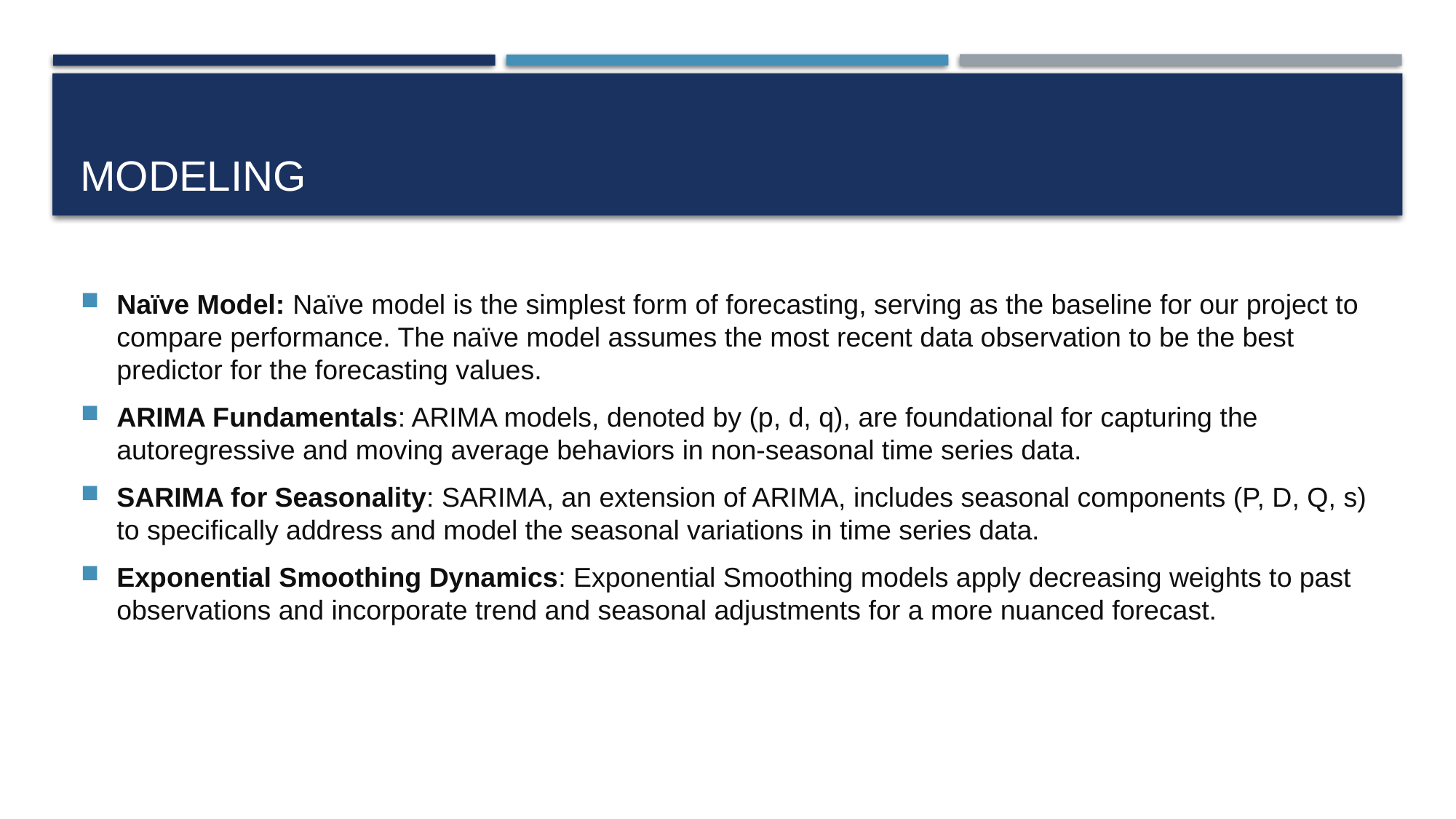

# Modeling
Naïve Model: Naïve model is the simplest form of forecasting, serving as the baseline for our project to compare performance. The naïve model assumes the most recent data observation to be the best predictor for the forecasting values.
ARIMA Fundamentals: ARIMA models, denoted by (p, d, q), are foundational for capturing the autoregressive and moving average behaviors in non-seasonal time series data.
SARIMA for Seasonality: SARIMA, an extension of ARIMA, includes seasonal components (P, D, Q, s) to specifically address and model the seasonal variations in time series data.
Exponential Smoothing Dynamics: Exponential Smoothing models apply decreasing weights to past observations and incorporate trend and seasonal adjustments for a more nuanced forecast.